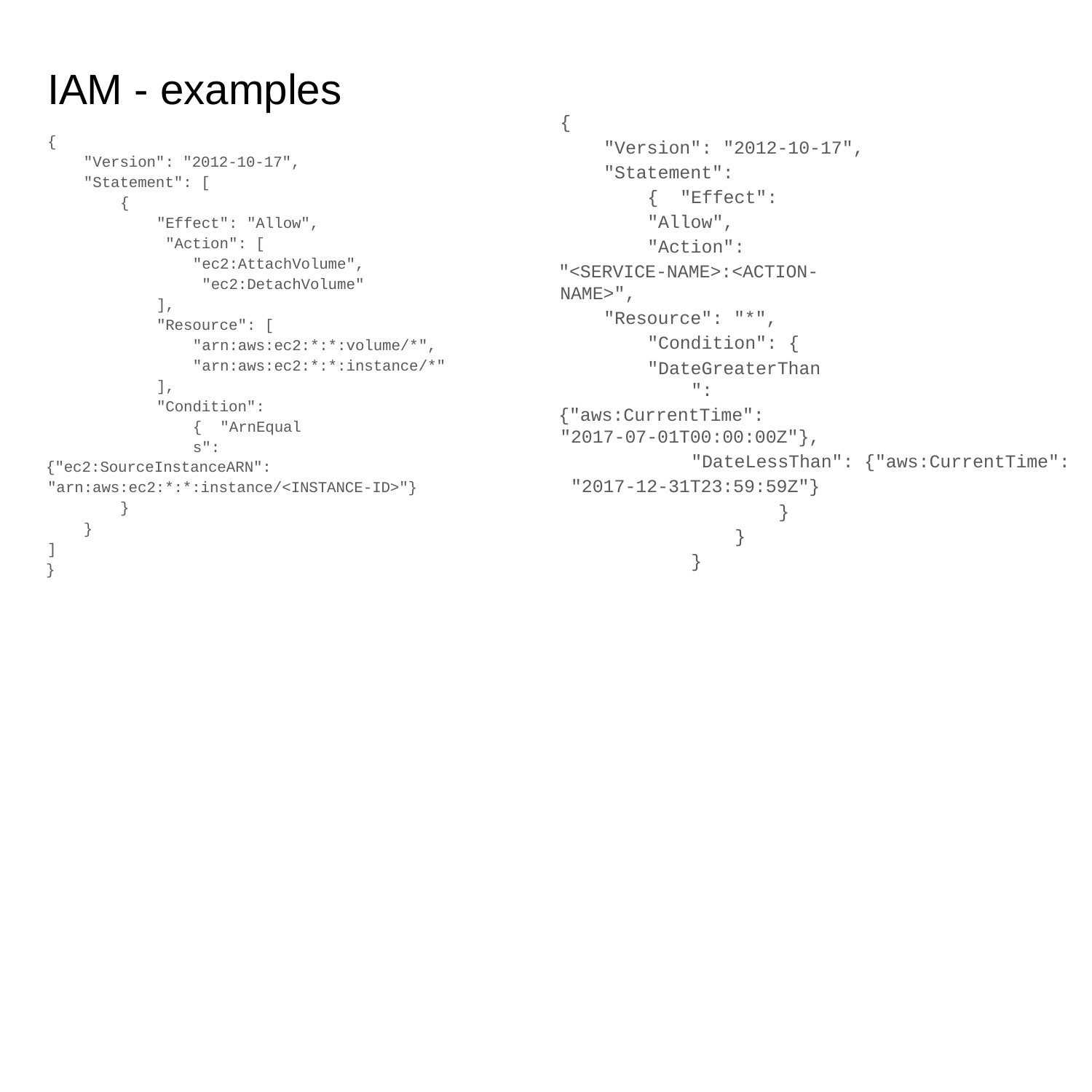

# IAM - examples
{
{
"Version": "2012-10-17",
"Statement": [
{
"Effect": "Allow",  "Action": [
"ec2:AttachVolume",  "ec2:DetachVolume"
],
"Resource": [
"arn:aws:ec2:*:*:volume/*",  "arn:aws:ec2:*:*:instance/*"
],
"Condition": {  "ArnEquals":
{"ec2:SourceInstanceARN":  "arn:aws:ec2:*:*:instance/<INSTANCE-ID>"}
}
}
]
}
"Version": "2012-10-17",
"Statement": {  "Effect": "Allow",  "Action":
"<SERVICE-NAME>:<ACTION-NAME>",
"Resource": "*",  "Condition": {
"DateGreaterThan":
{"aws:CurrentTime": "2017-07-01T00:00:00Z"},
"DateLessThan": {"aws:CurrentTime":  "2017-12-31T23:59:59Z"}
}
}
}